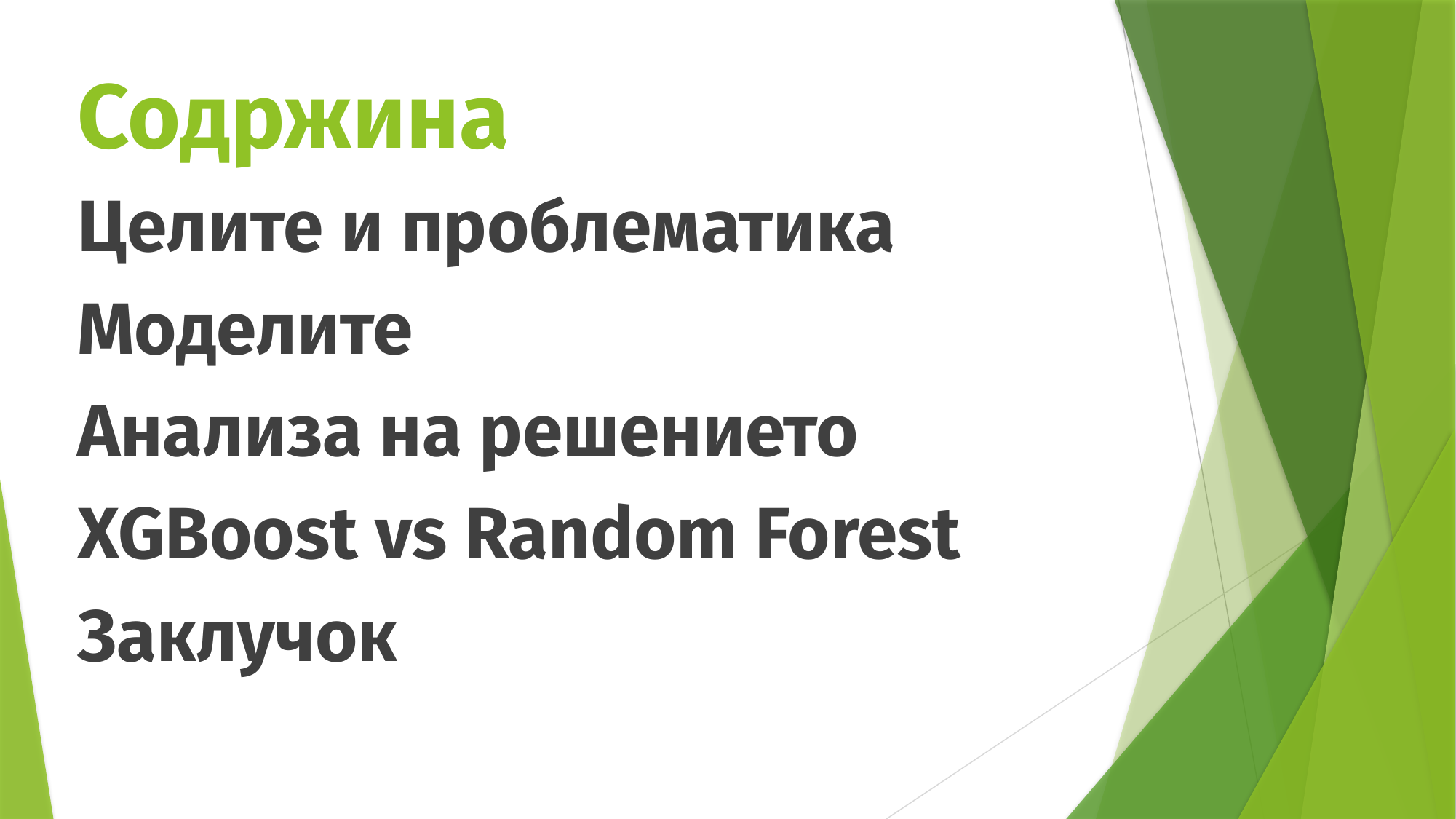

# Содржина
Целите и проблематика
Моделите
Анализа на решението
XGBoost vs Random Forest
Заклучок